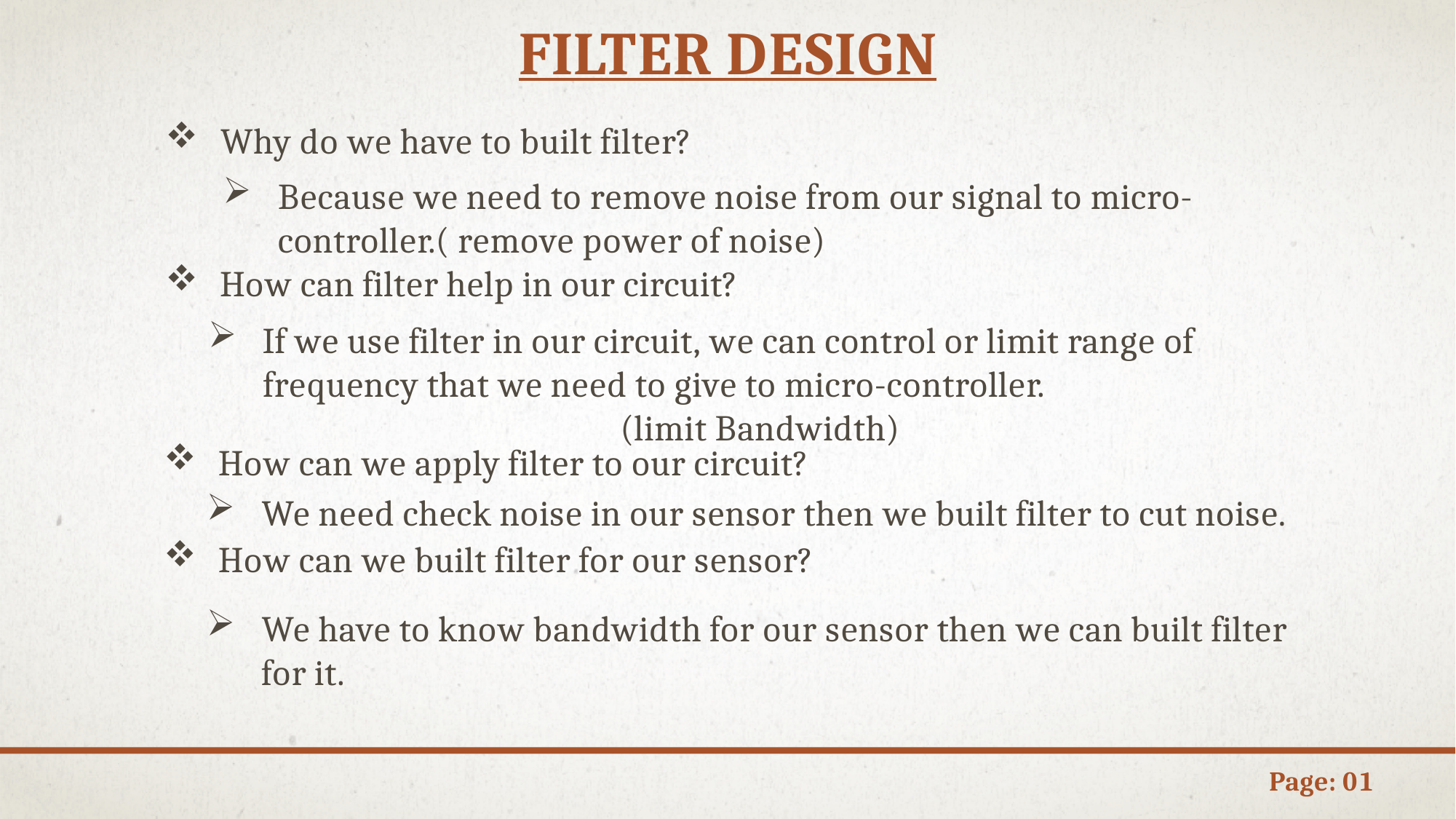

# Filter design
Why do we have to built filter?
Because we need to remove noise from our signal to micro-controller.( remove power of noise)
How can filter help in our circuit?
If we use filter in our circuit, we can control or limit range of frequency that we need to give to micro-controller.
(limit Bandwidth)
How can we apply filter to our circuit?
We need check noise in our sensor then we built filter to cut noise.
How can we built filter for our sensor?
We have to know bandwidth for our sensor then we can built filter for it.
Page: 01